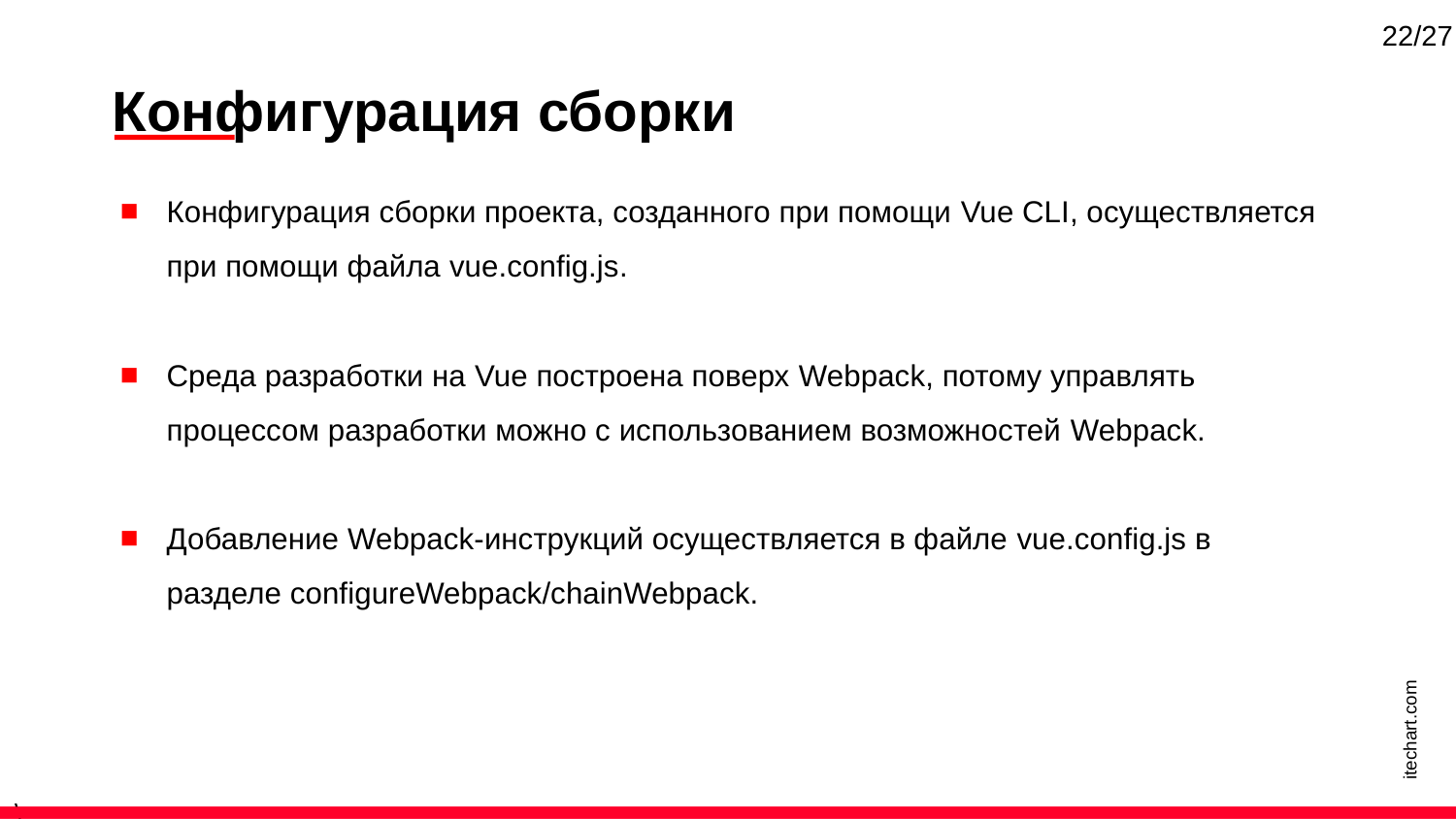

22/27
Конфигурация сборки

Конфигурация сборки проекта, созданного при помощи Vue CLI, осуществляется при помощи файла vue.config.js.

Среда разработки на Vue построена поверх Webpack, потому управлять процессом разработки можно с использованием возможностей Webpack.

Добавление Webpack-инструкций осуществляется в файле vue.config.js в разделе configureWebpack/chainWebpack.
itechart.com